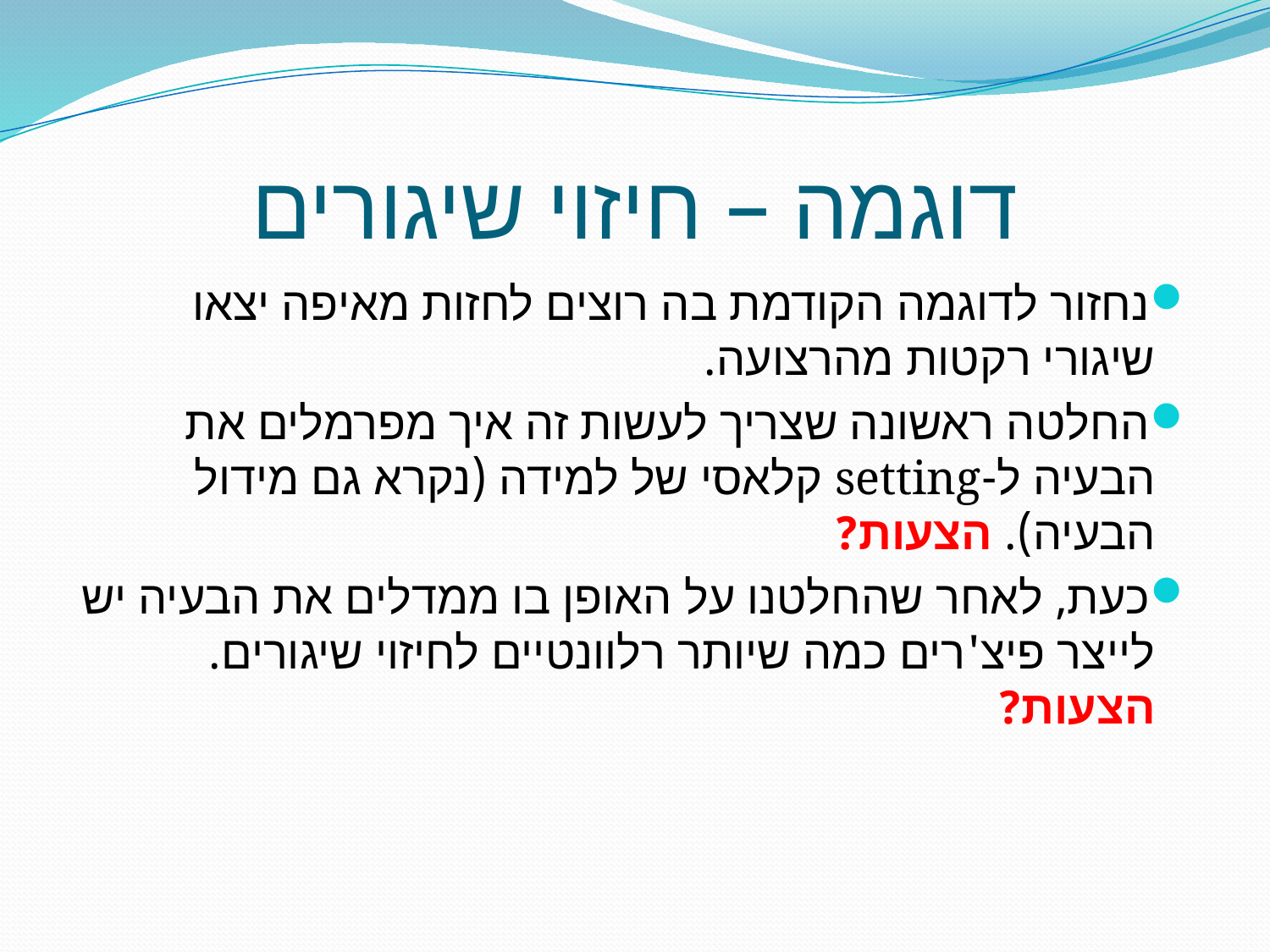

# דוגמה – חיזוי שיגורים
נחזור לדוגמה הקודמת בה רוצים לחזות מאיפה יצאו שיגורי רקטות מהרצועה.
החלטה ראשונה שצריך לעשות זה איך מפרמלים את הבעיה ל-setting קלאסי של למידה (נקרא גם מידול הבעיה). הצעות?
כעת, לאחר שהחלטנו על האופן בו ממדלים את הבעיה יש לייצר פיצ'רים כמה שיותר רלוונטיים לחיזוי שיגורים. הצעות?